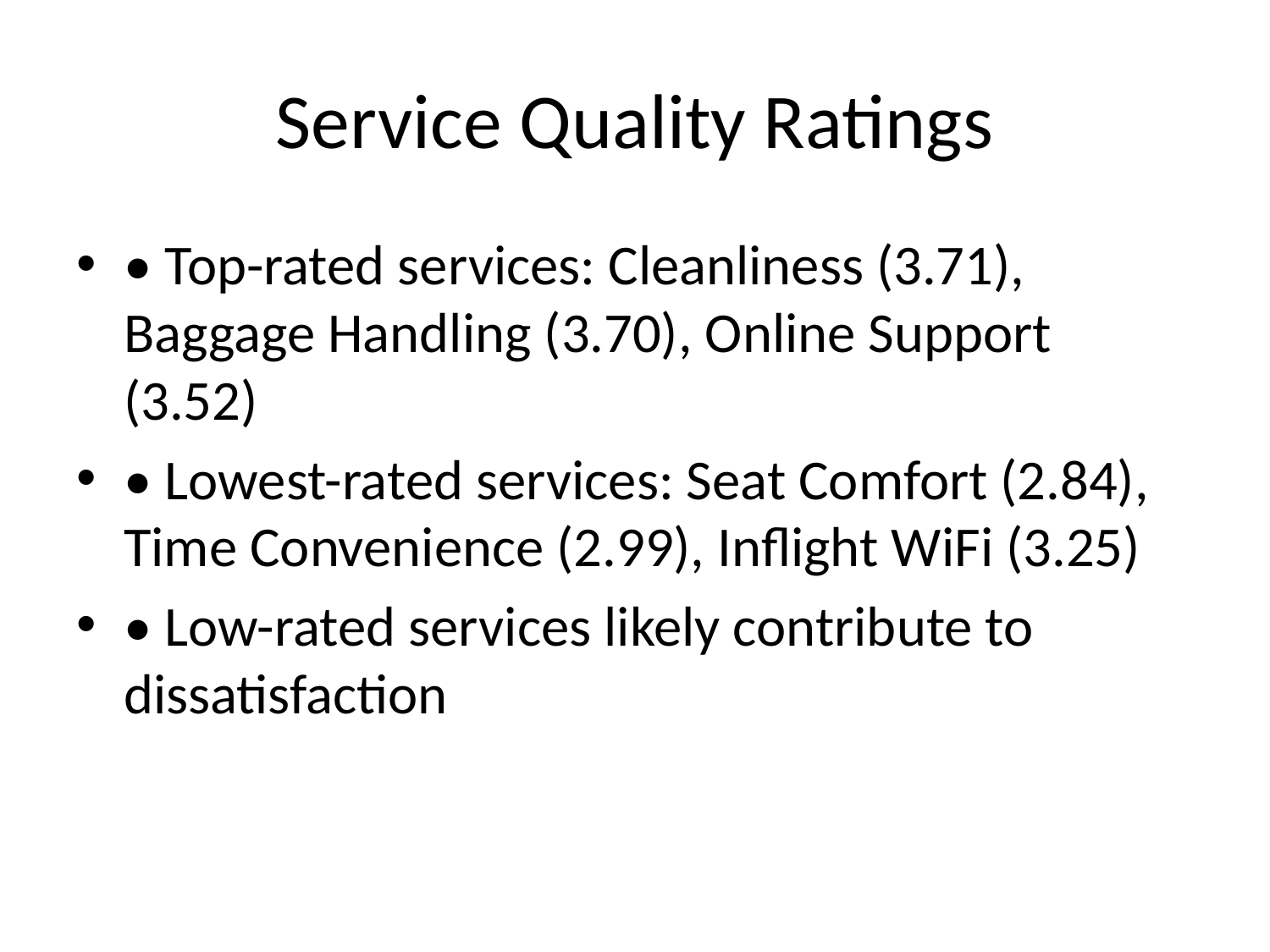

# Service Quality Ratings
• Top-rated services: Cleanliness (3.71), Baggage Handling (3.70), Online Support (3.52)
• Lowest-rated services: Seat Comfort (2.84), Time Convenience (2.99), Inflight WiFi (3.25)
• Low-rated services likely contribute to dissatisfaction